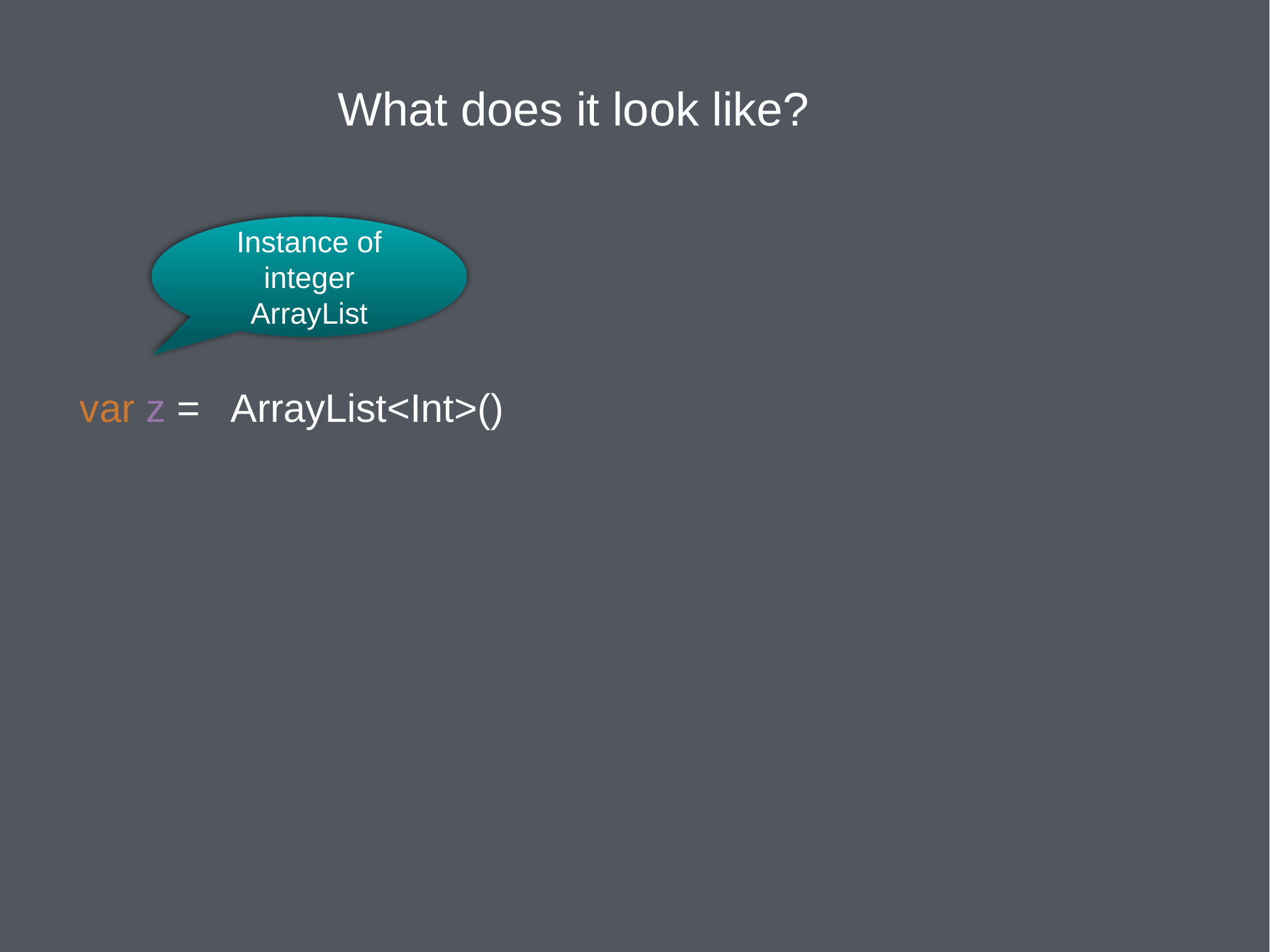

What does it look like?
Instance of integer ArrayList
var z =   ArrayList<Int>()